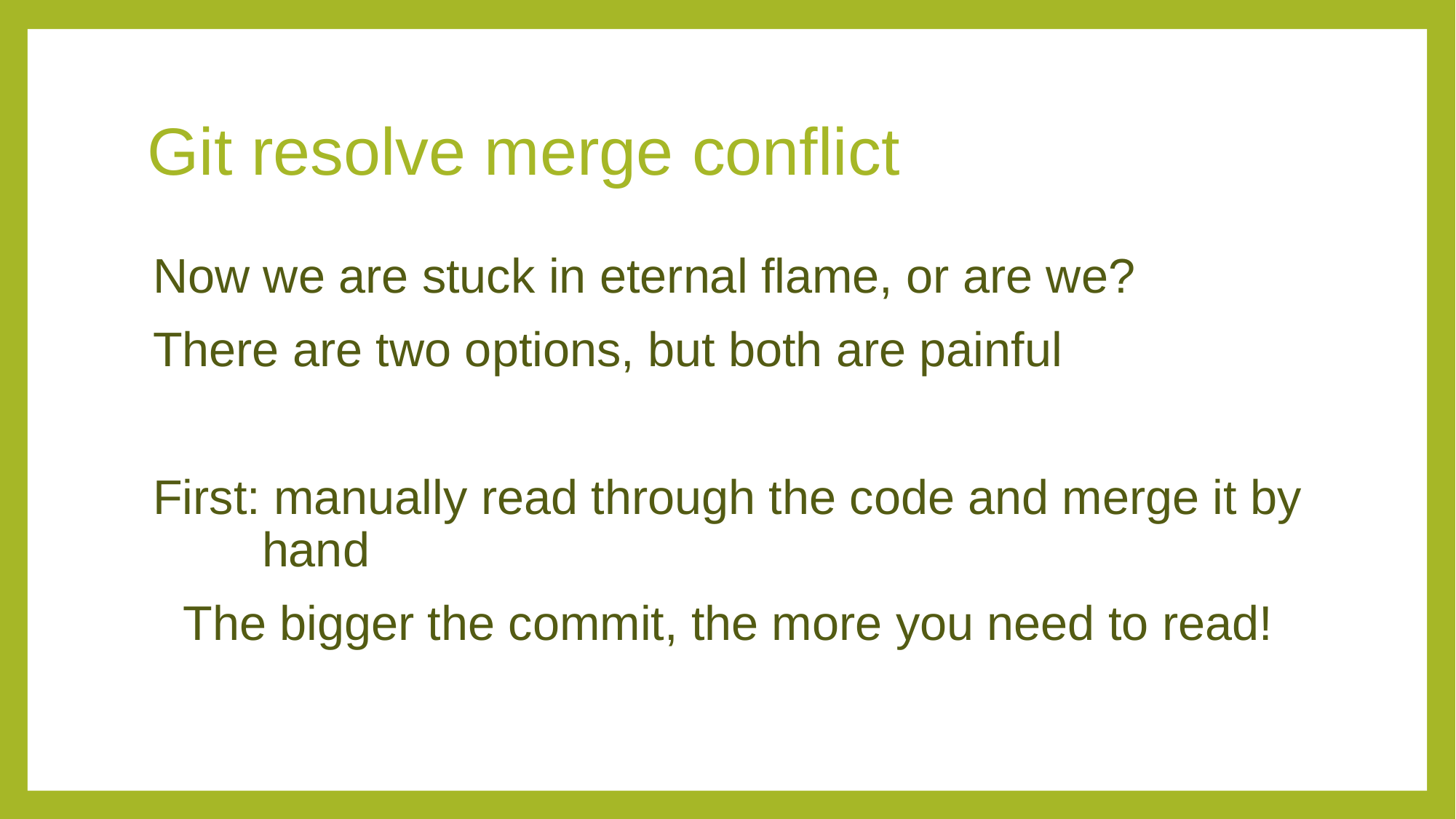

# Git resolve merge conflict
Now we are stuck in eternal flame, or are we?
There are two options, but both are painful

First: manually read through the code and merge it by 	hand
The bigger the commit, the more you need to read!